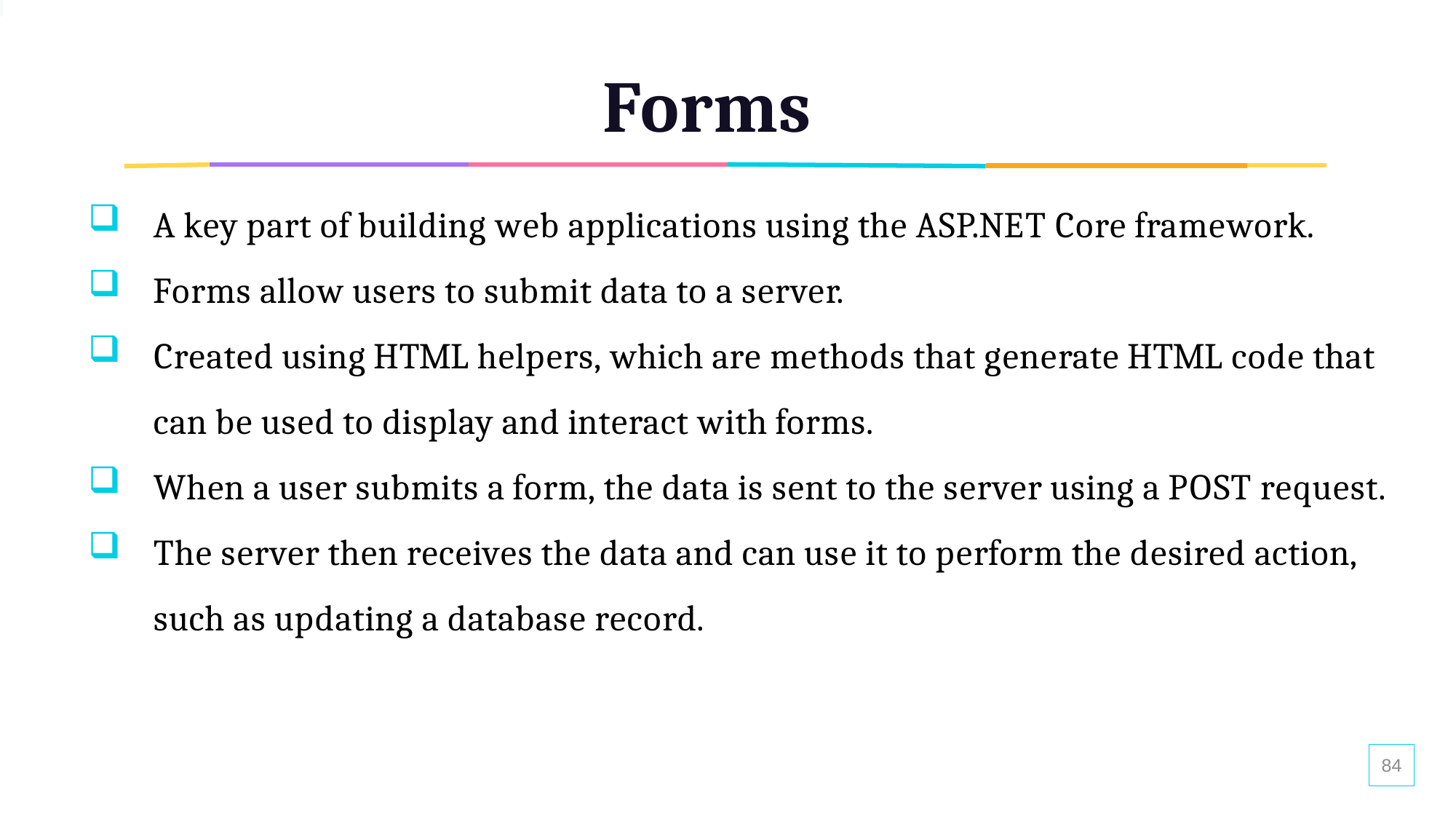

# Forms
A key part of building web applications using the ASP.NET Core framework.
Forms allow users to submit data to a server.
Created using HTML helpers, which are methods that generate HTML code that can be used to display and interact with forms.
When a user submits a form, the data is sent to the server using a POST request.
The server then receives the data and can use it to perform the desired action, such as updating a database record.
84